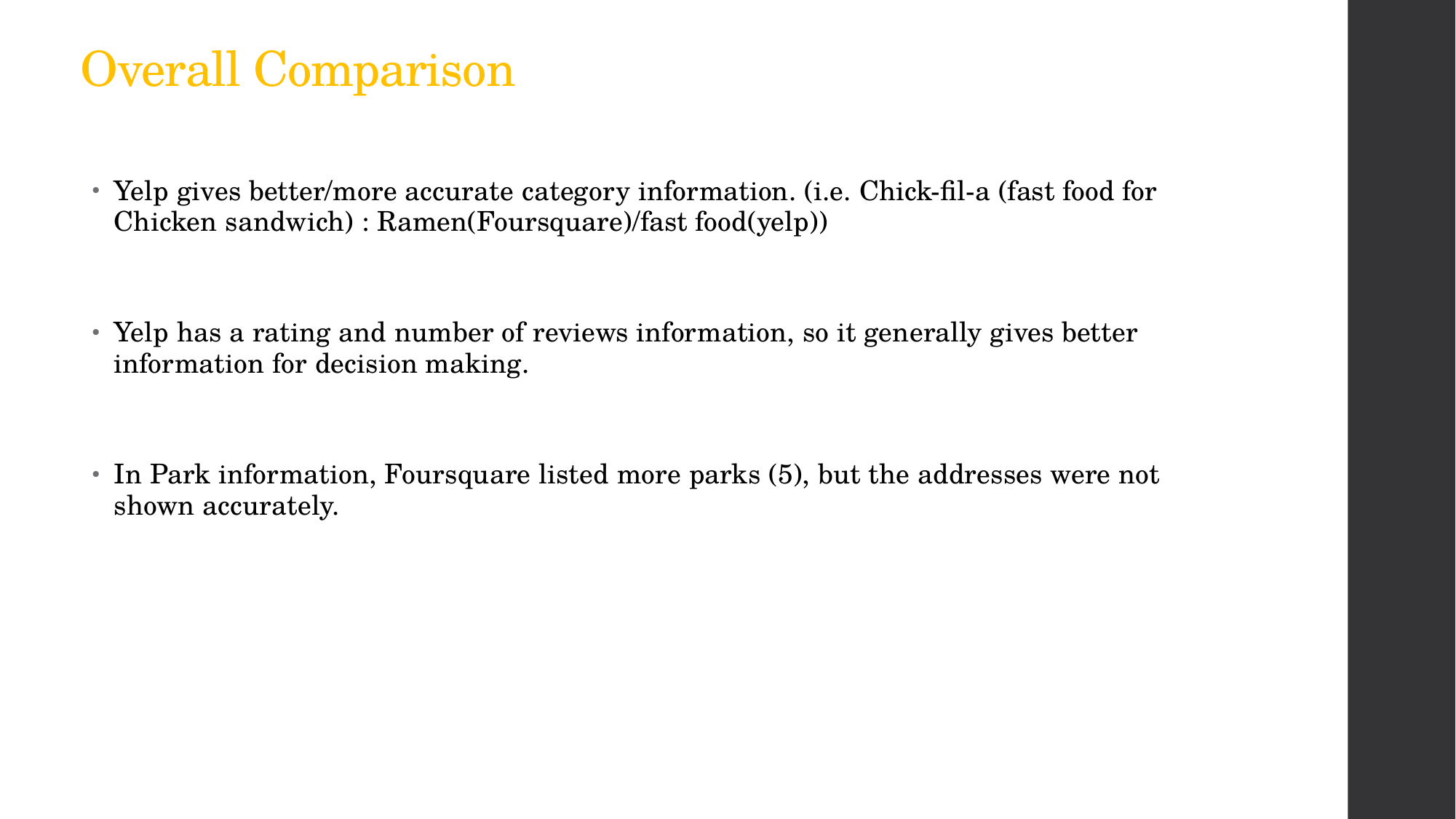

# Overall Comparison

Yelp gives better/more accurate category information. (i.e. Chick-fil-a (fast food for Chicken sandwich) : Ramen(Foursquare)/fast food(yelp))

Yelp has a rating and number of reviews information, so it generally gives better information for decision making.

In Park information, Foursquare listed more parks (5), but the addresses were not shown accurately.